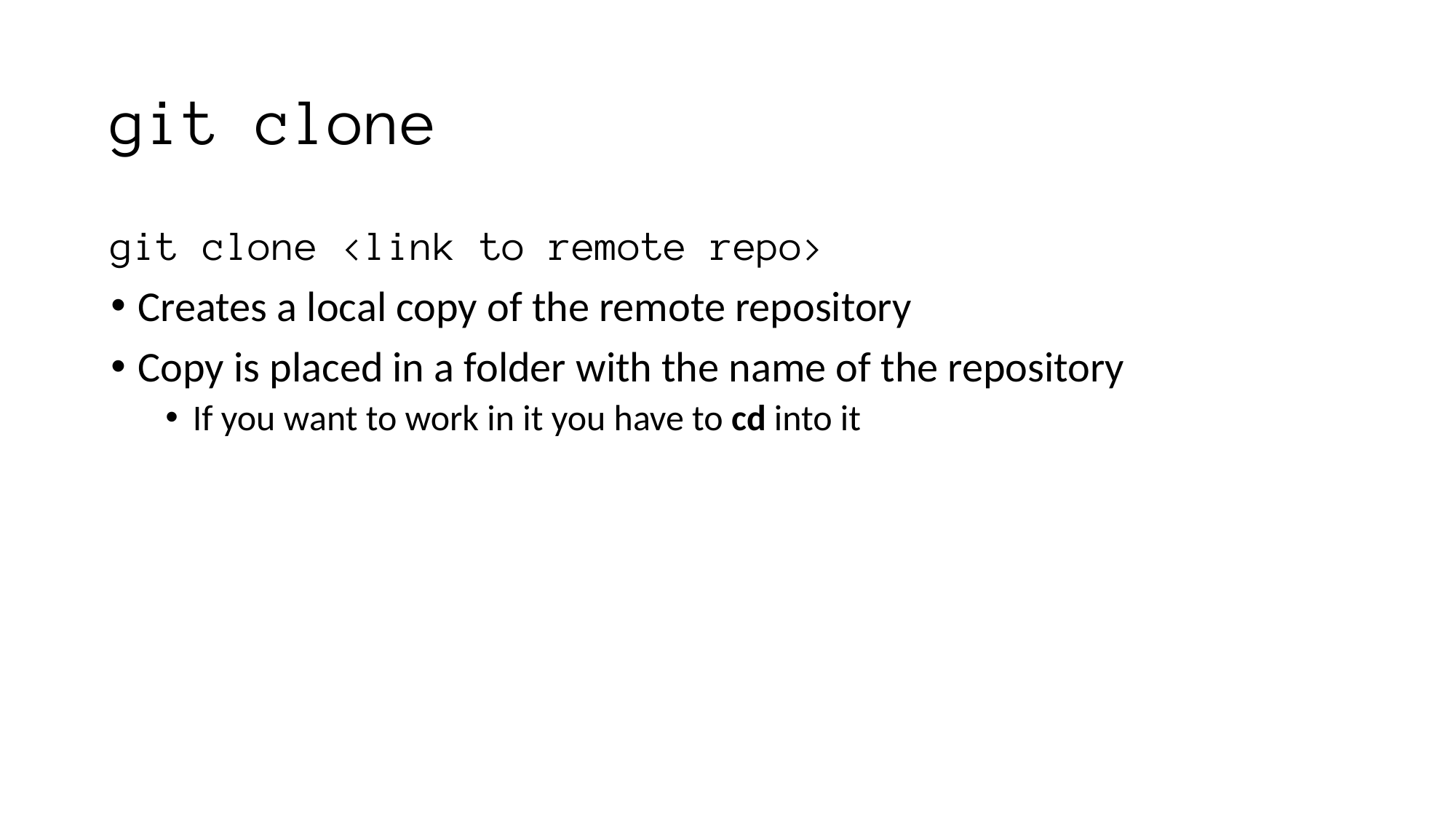

# git clone
git clone <link to remote repo>
Creates a local copy of the remote repository
Copy is placed in a folder with the name of the repository
If you want to work in it you have to cd into it